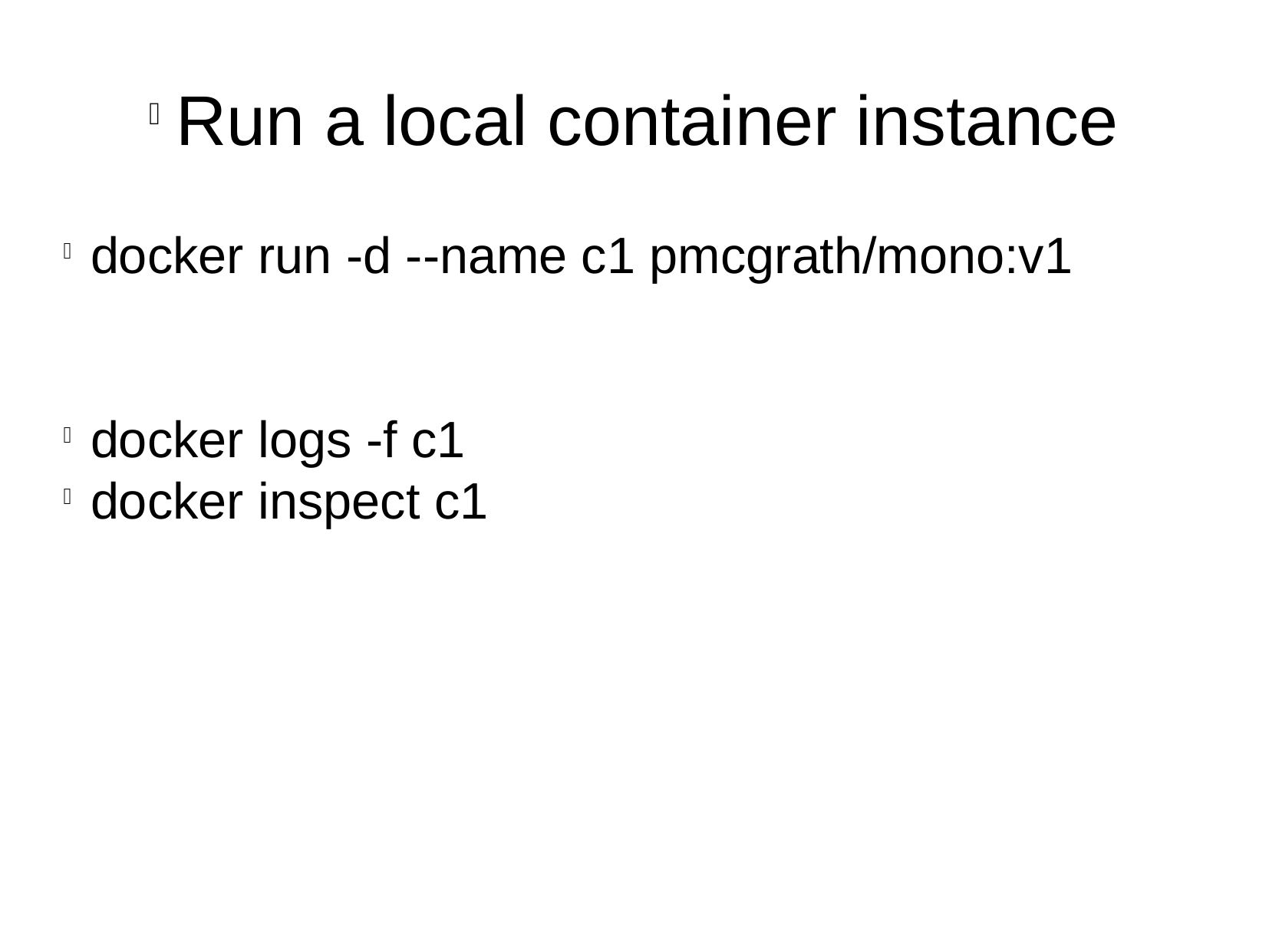

Run a local container instance
docker run -d --name c1 pmcgrath/mono:v1

docker logs -f c1
docker inspect c1